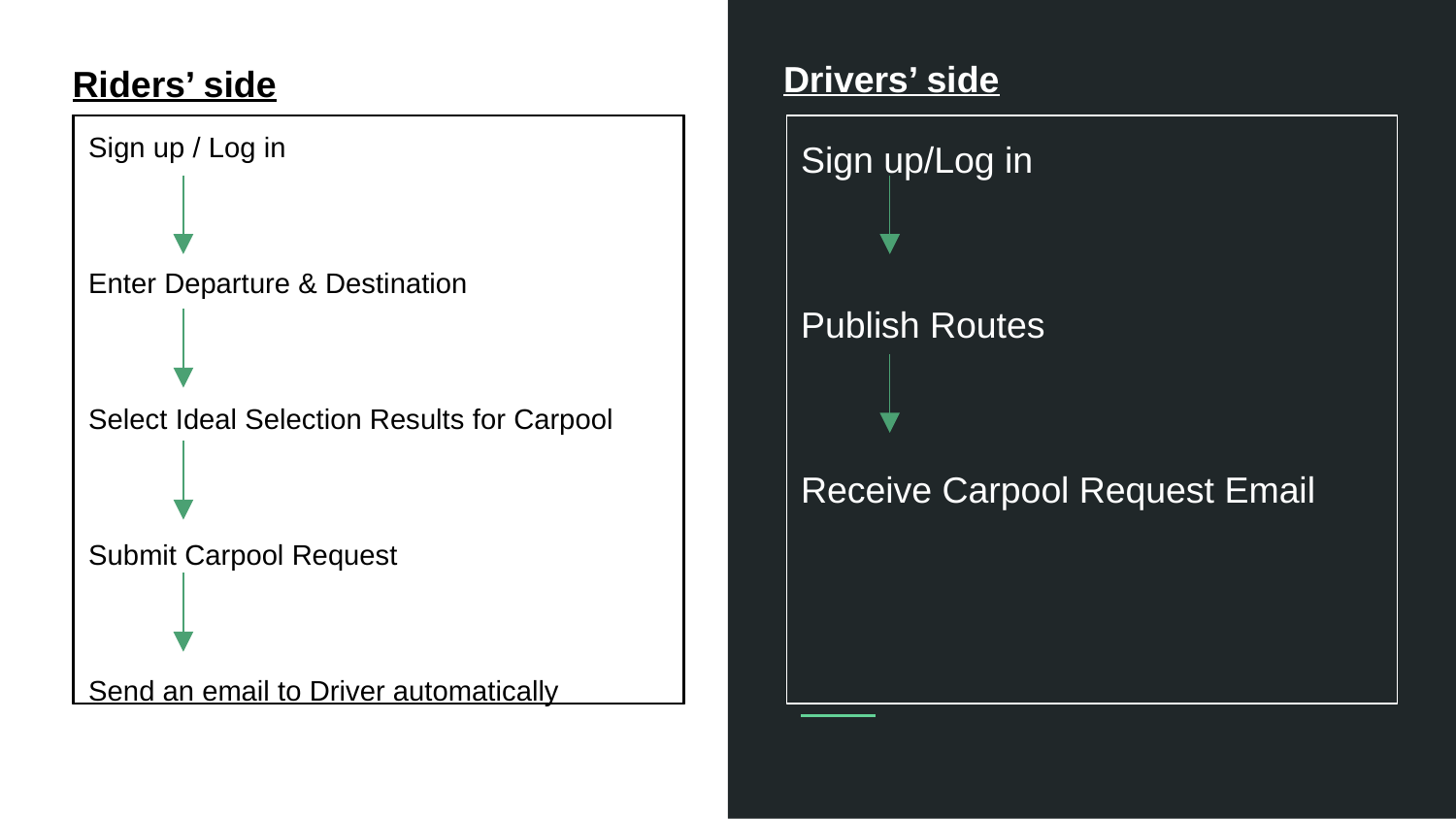

Drivers’ side
Riders’ side

Sign up / Log in

Enter Departure & Destination

Select Ideal Selection Results for Carpool

Submit Carpool Request

Send an email to Driver automatically

Sign up/Log in

Publish Routes

Receive Carpool Request Email